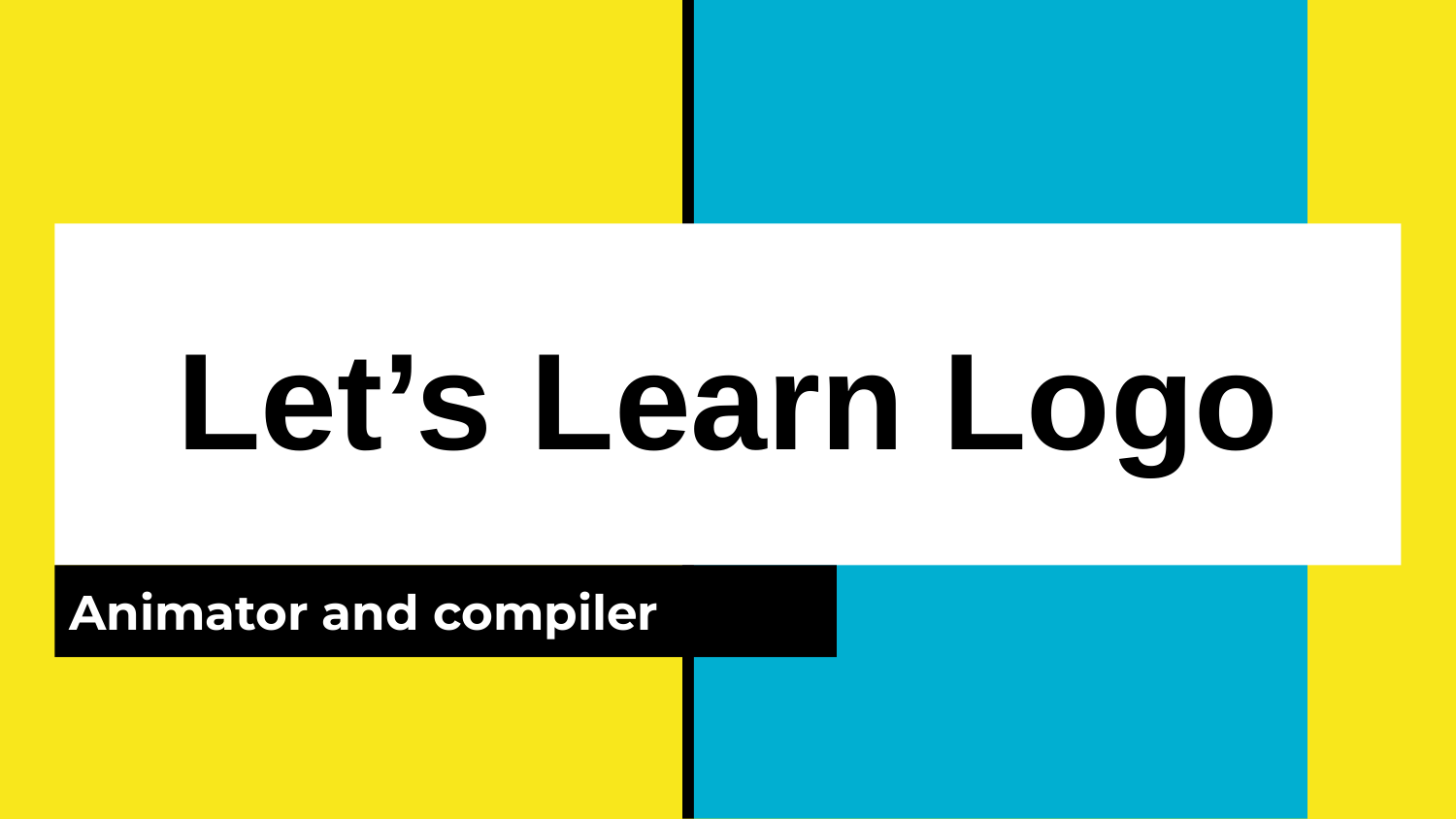

# Let’s Learn Logo
Animator and compiler